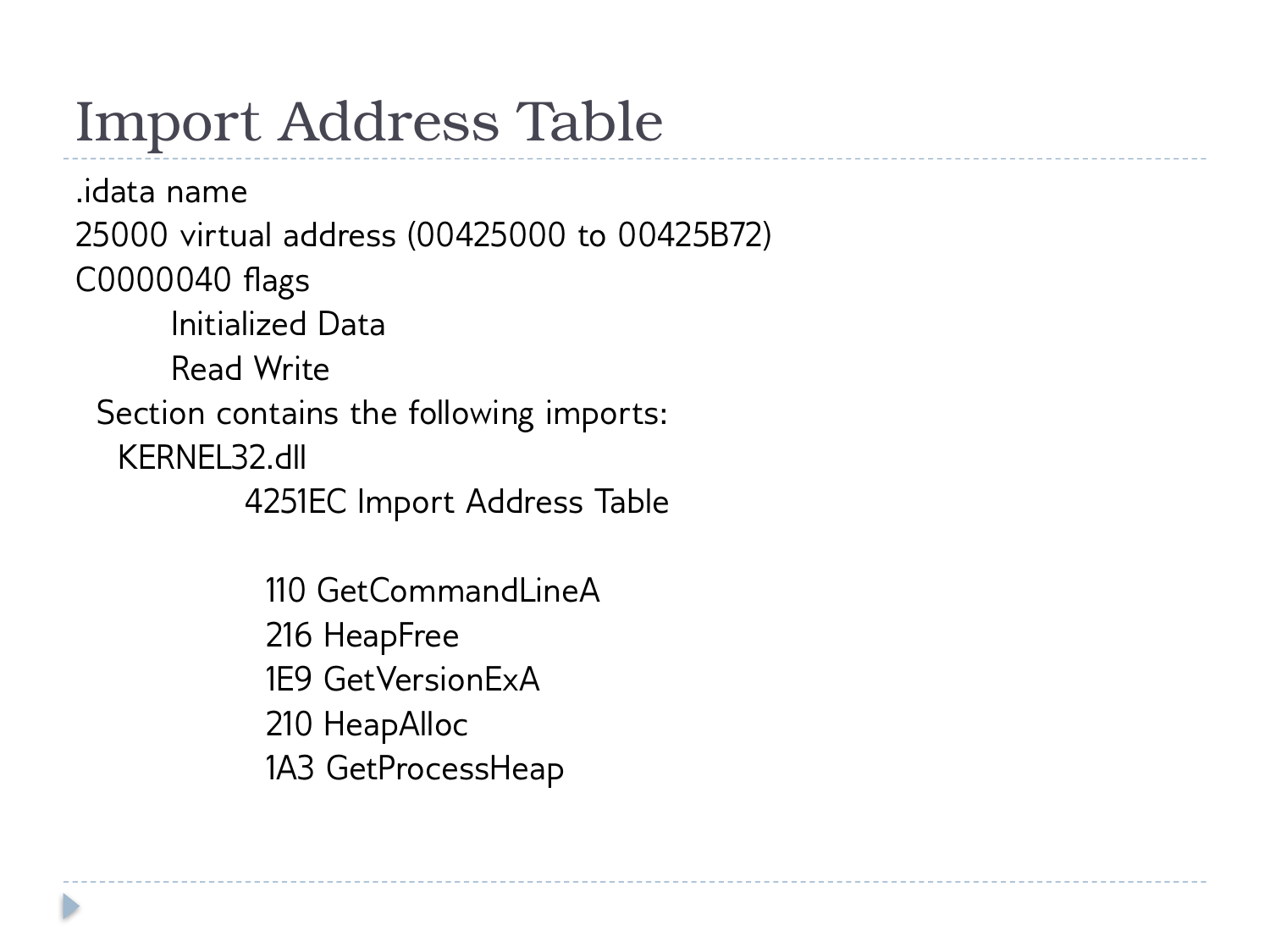

# Import Address Table
.idata name
25000 virtual address (00425000 to 00425B72)
C0000040 flags
         Initialized Data
         Read Write
  Section contains the following imports:
    KERNEL32.dll
                4251EC Import Address Table

                  110 GetCommandLineA
                  216 HeapFree
                  1E9 GetVersionExA
                  210 HeapAlloc
                  1A3 GetProcessHeap